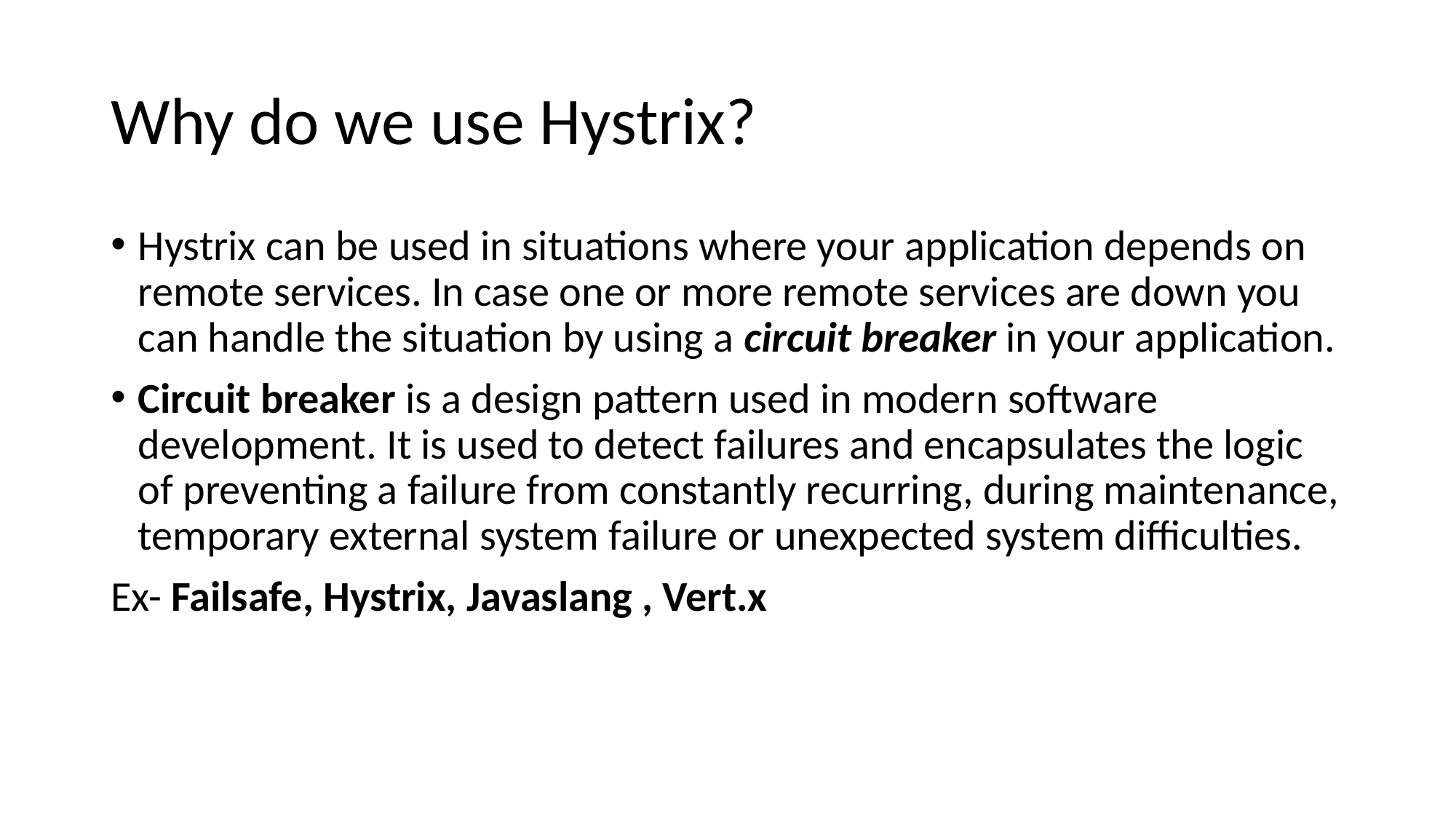

# Why do we use Hystrix?
Hystrix can be used in situations where your application depends on remote services. In case one or more remote services are down you can handle the situation by using a circuit breaker in your application.
Circuit breaker is a design pattern used in modern software development. It is used to detect failures and encapsulates the logic of preventing a failure from constantly recurring, during maintenance, temporary external system failure or unexpected system difficulties.
Ex- Failsafe, Hystrix, Javaslang , Vert.x